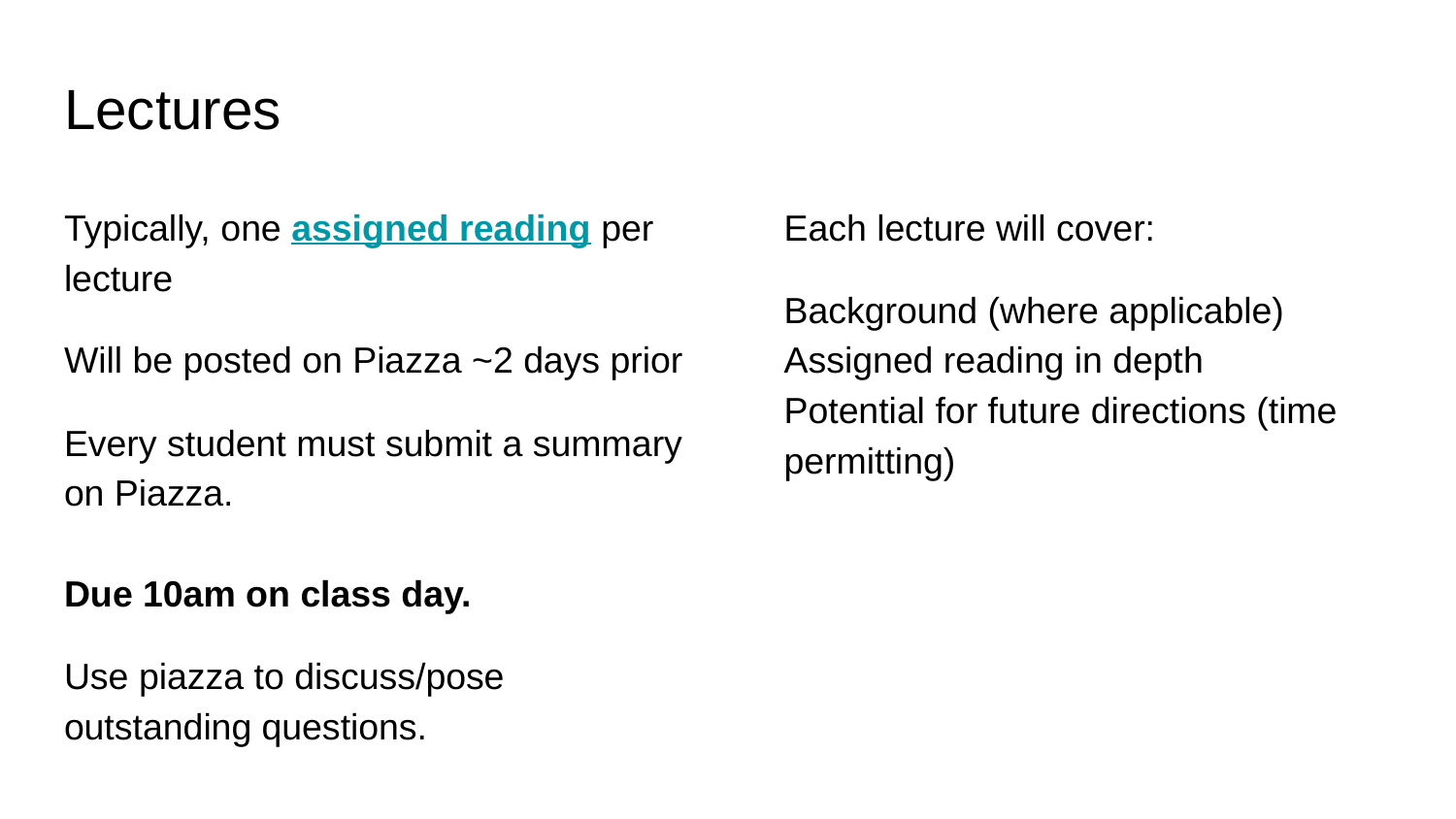

# Lectures
Typically, one assigned reading per lecture
Will be posted on Piazza ~2 days prior
Every student must submit a summary on Piazza.
Due 10am on class day.
Use piazza to discuss/pose outstanding questions.

Each lecture will cover:
Background (where applicable)
Assigned reading in depth
Potential for future directions (time permitting)